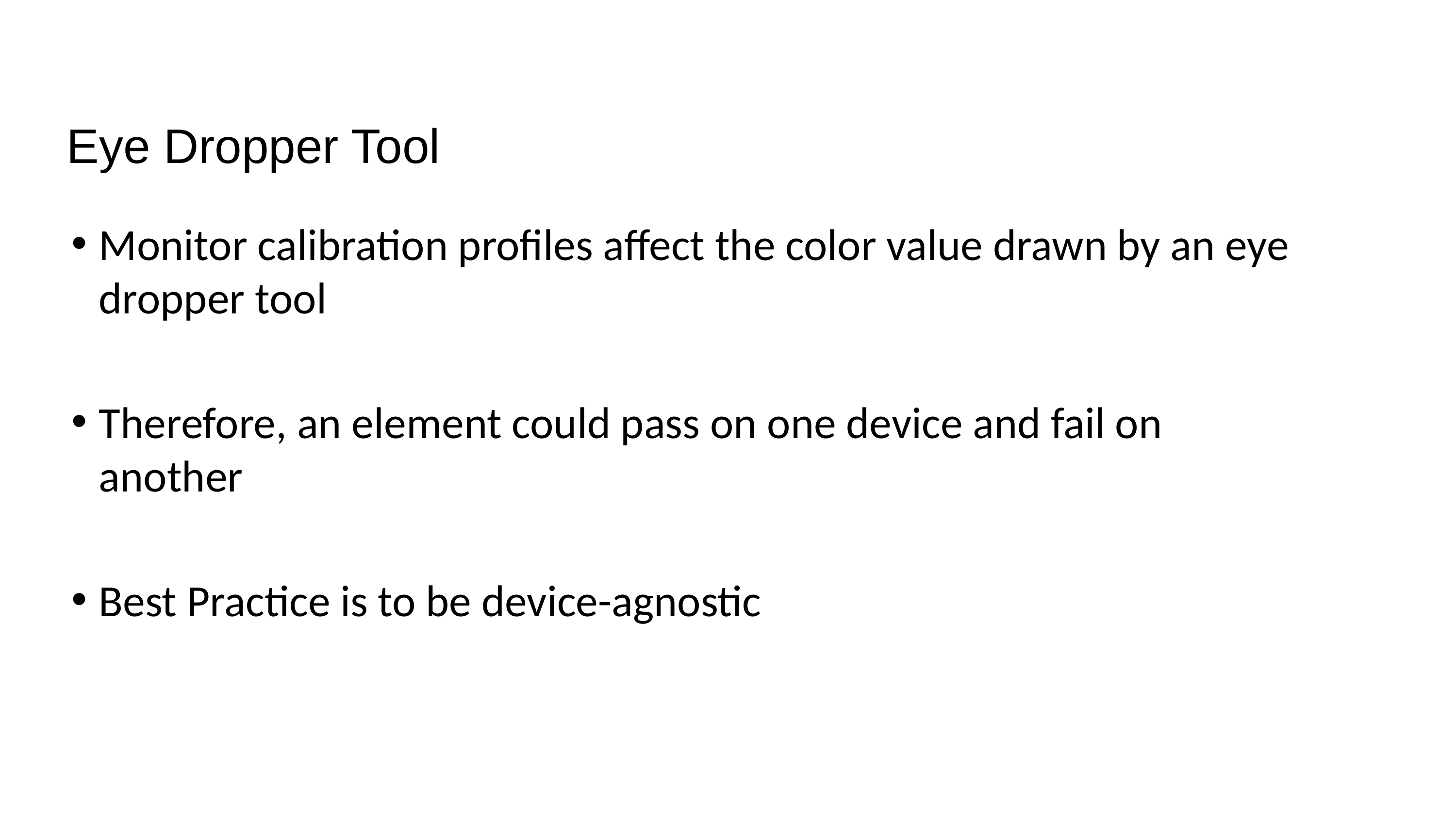

Eye Dropper Tool

Monitor calibration profiles affect the color value drawn by an eye dropper tool

Therefore, an element could pass on one device and fail on another

Best Practice is to be device-agnostic